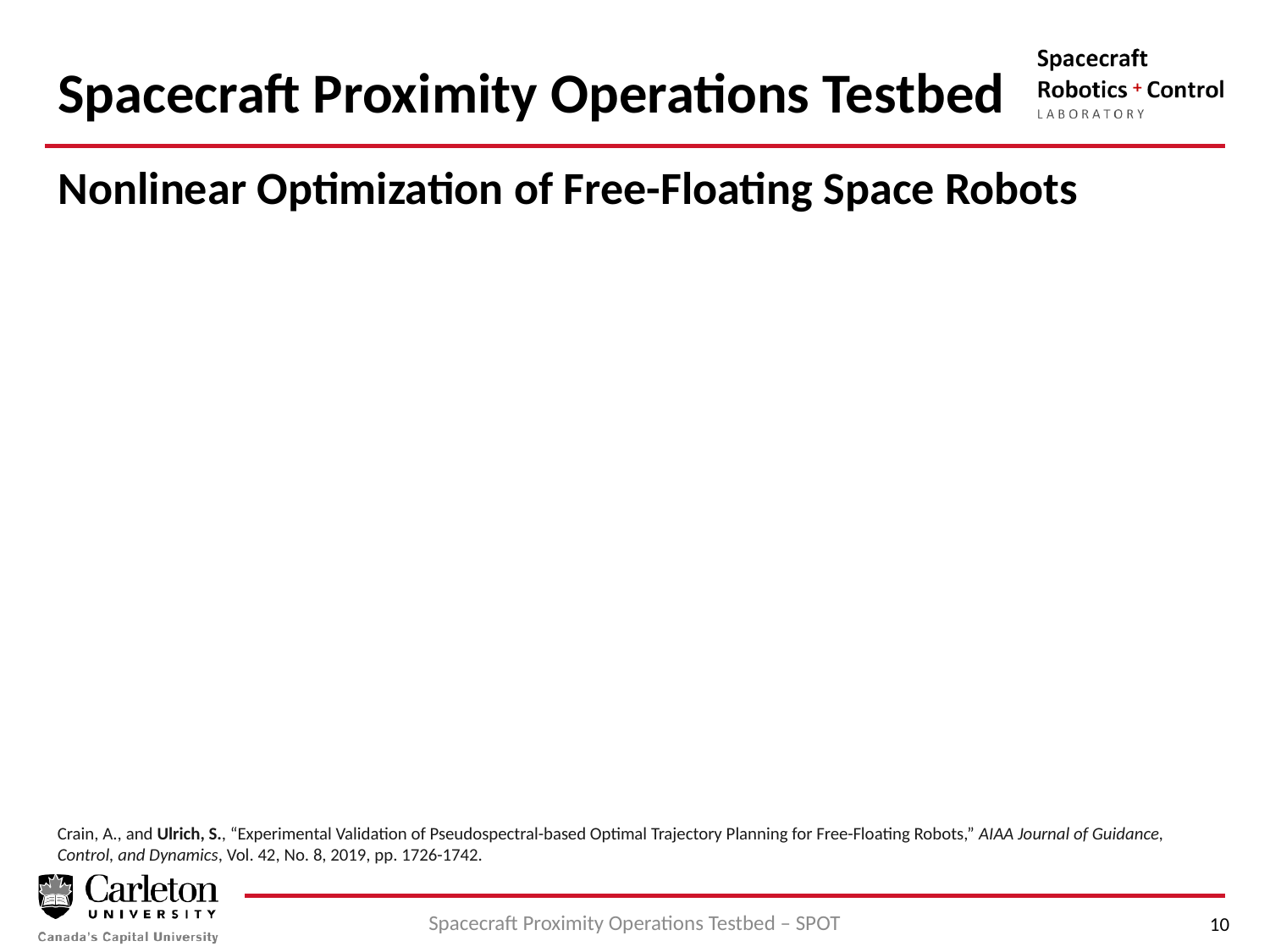

# Spacecraft Proximity Operations Testbed
Nonlinear Optimization of Free-Floating Space Robots

Crain, A., and Ulrich, S., “Experimental Validation of Pseudospectral-based Optimal Trajectory Planning for Free-Floating Robots,” AIAA Journal of Guidance, Control, and Dynamics, Vol. 42, No. 8, 2019, pp. 1726-1742.
Spacecraft Proximity Operations Testbed – SPOT